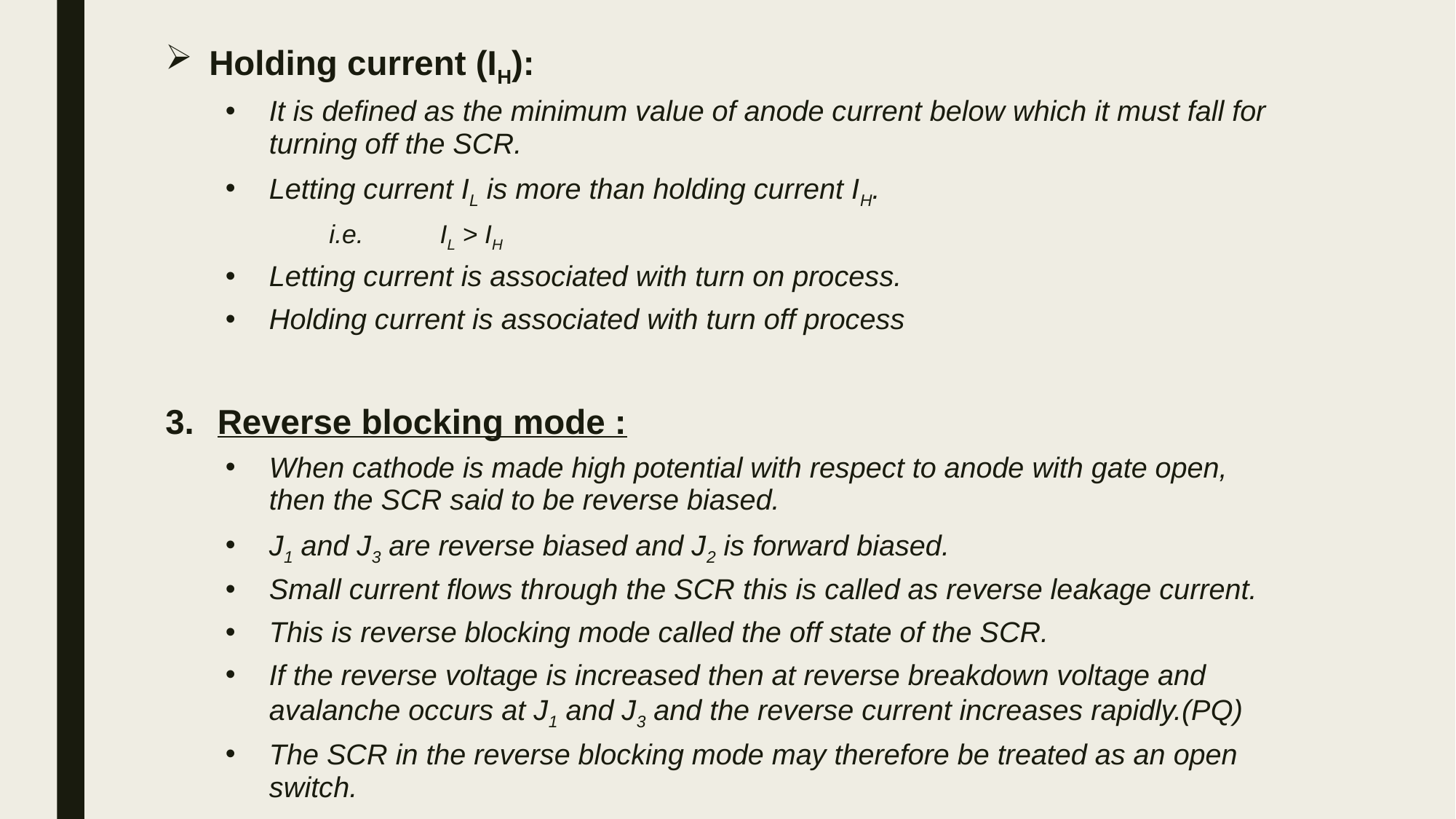

Holding current (IH):
It is defined as the minimum value of anode current below which it must fall for turning off the SCR.
Letting current IL is more than holding current IH.
i.e. 		 IL > IH
Letting current is associated with turn on process.
Holding current is associated with turn off process

Reverse blocking mode :
When cathode is made high potential with respect to anode with gate open, then the SCR said to be reverse biased.
J1 and J3 are reverse biased and J2 is forward biased.
Small current flows through the SCR this is called as reverse leakage current.
This is reverse blocking mode called the off state of the SCR.
If the reverse voltage is increased then at reverse breakdown voltage and avalanche occurs at J1 and J3 and the reverse current increases rapidly.(PQ)
The SCR in the reverse blocking mode may therefore be treated as an open switch.